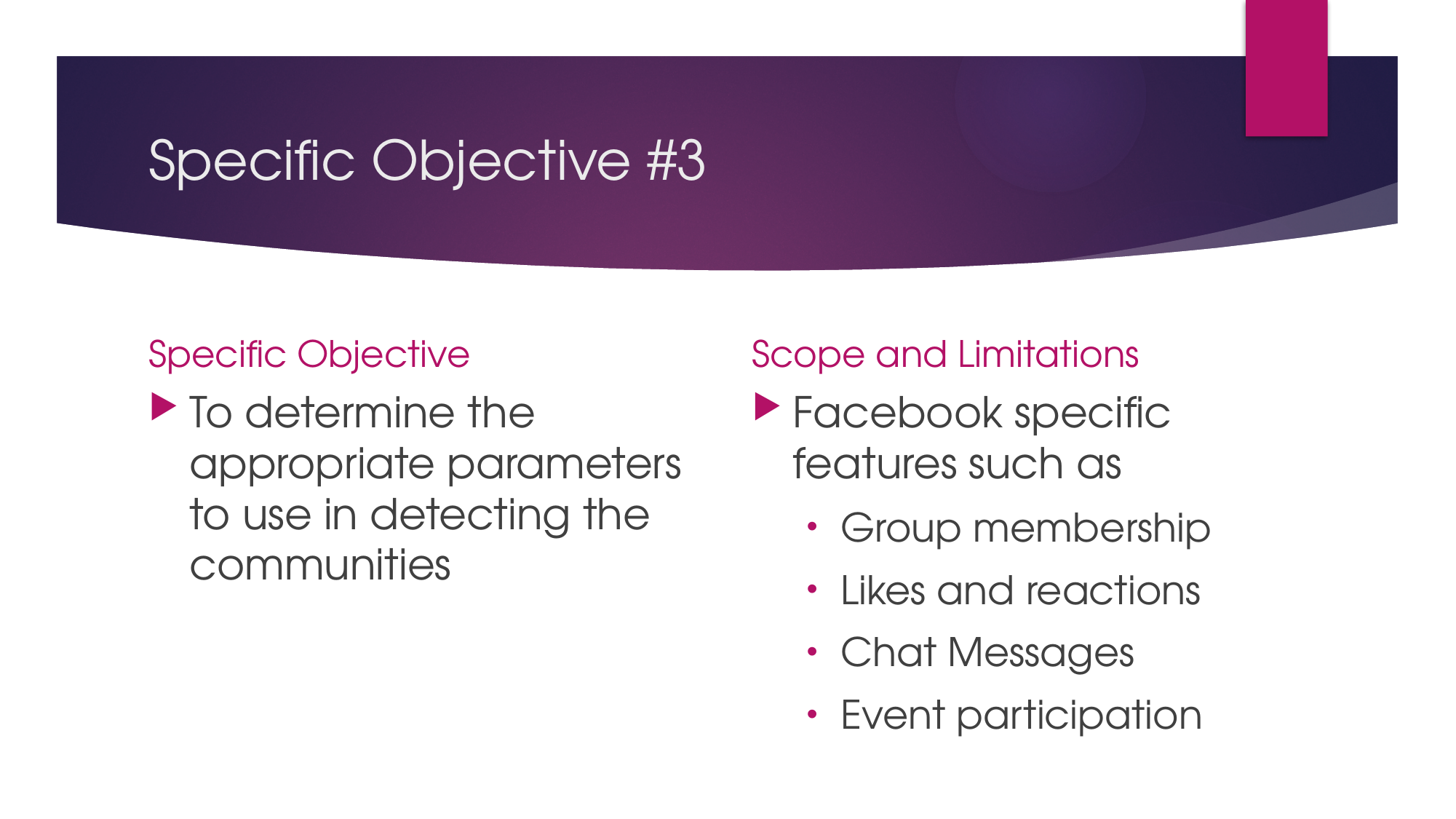

# Specific Objective #3
Specific Objective
Scope and Limitations
To determine the appropriate parameters to use in detecting the communities
Facebook specific features such as
Group membership
Likes and reactions
Chat Messages
Event participation